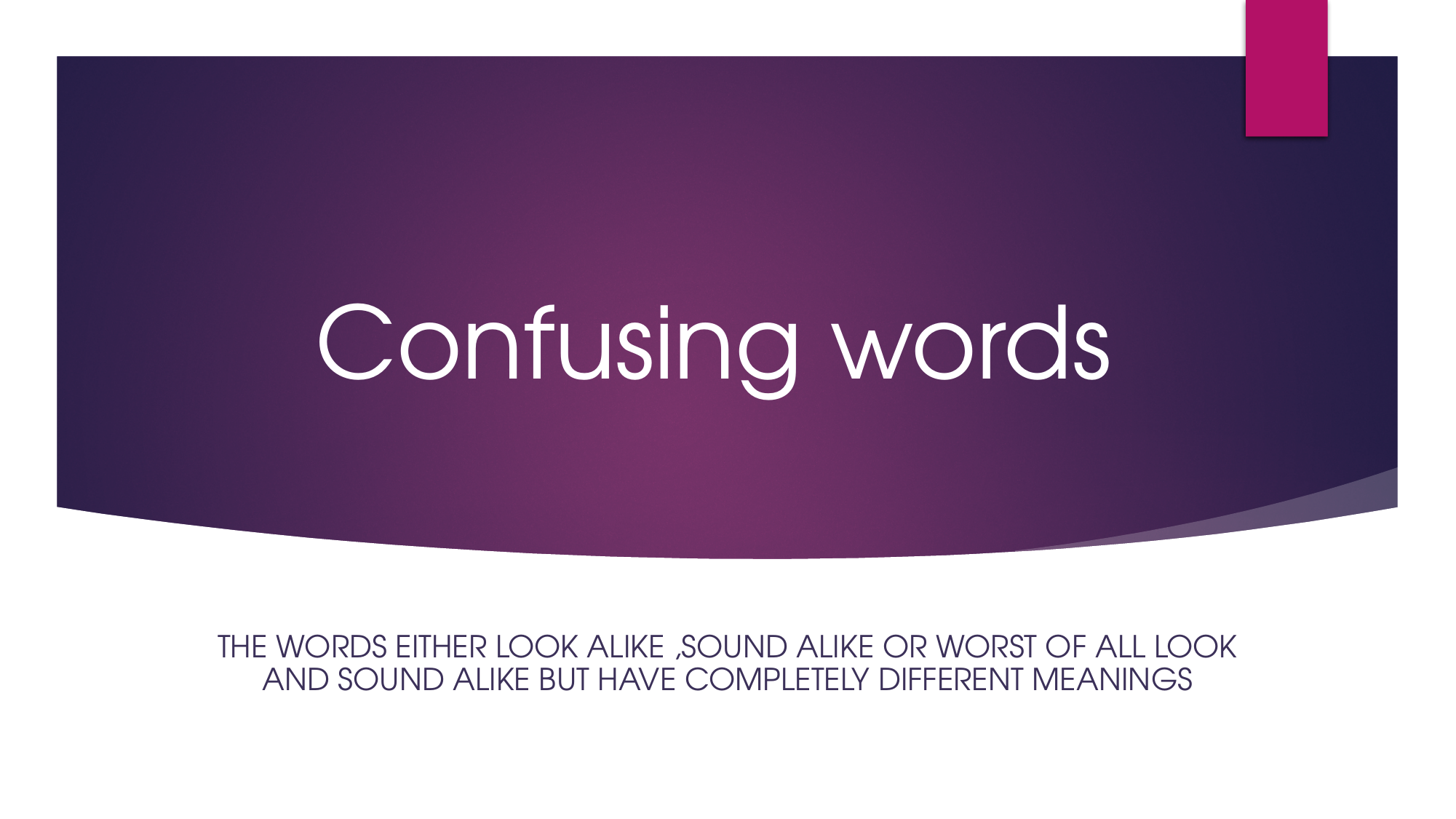

# Confusing words

The words either look alike ,sound alike or worst of all look and sound alike but have completely different meanings